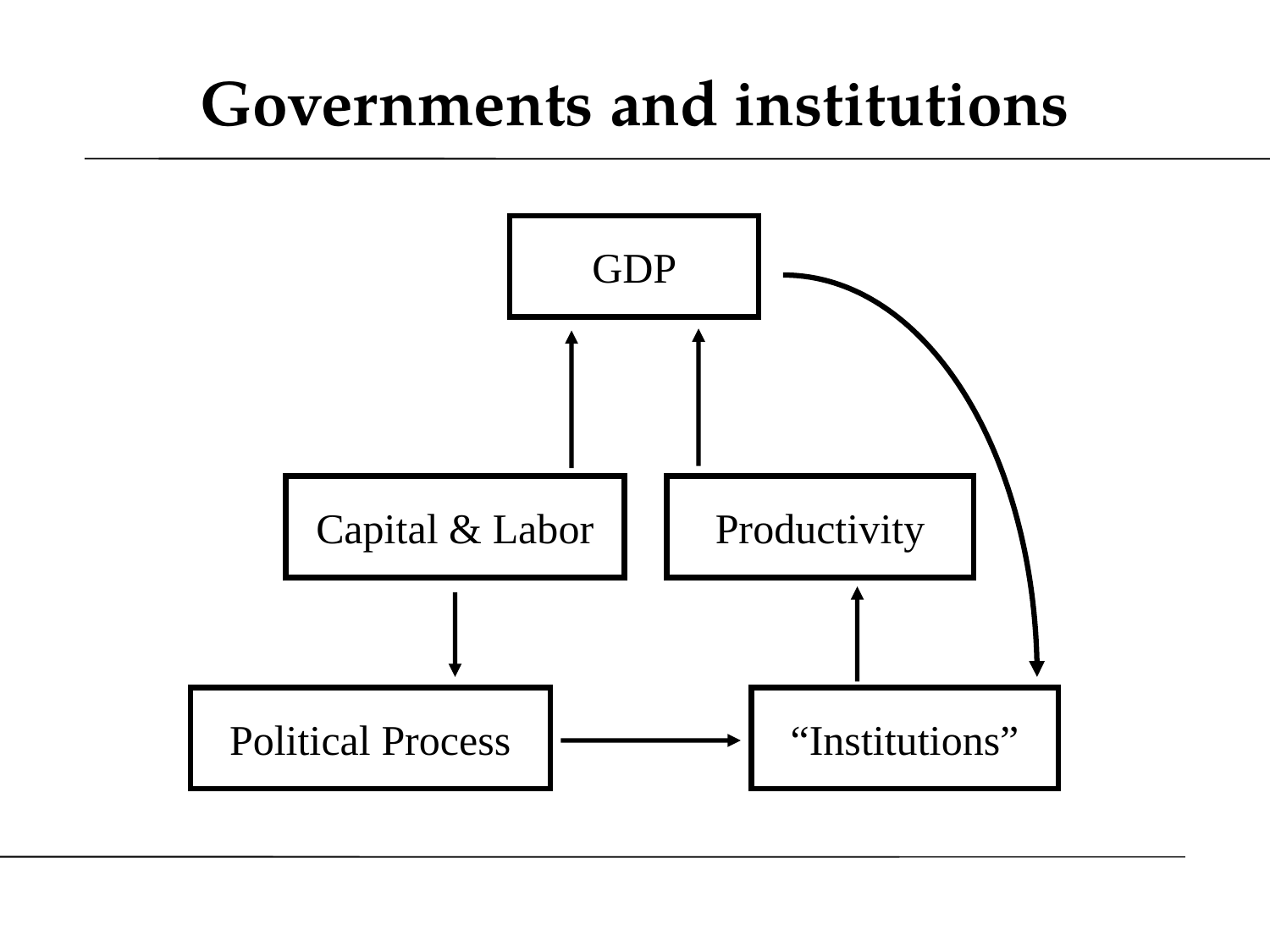

# Governments and institutions

GDP

Capital & Labor
Productivity

Political Process
“Institutions”